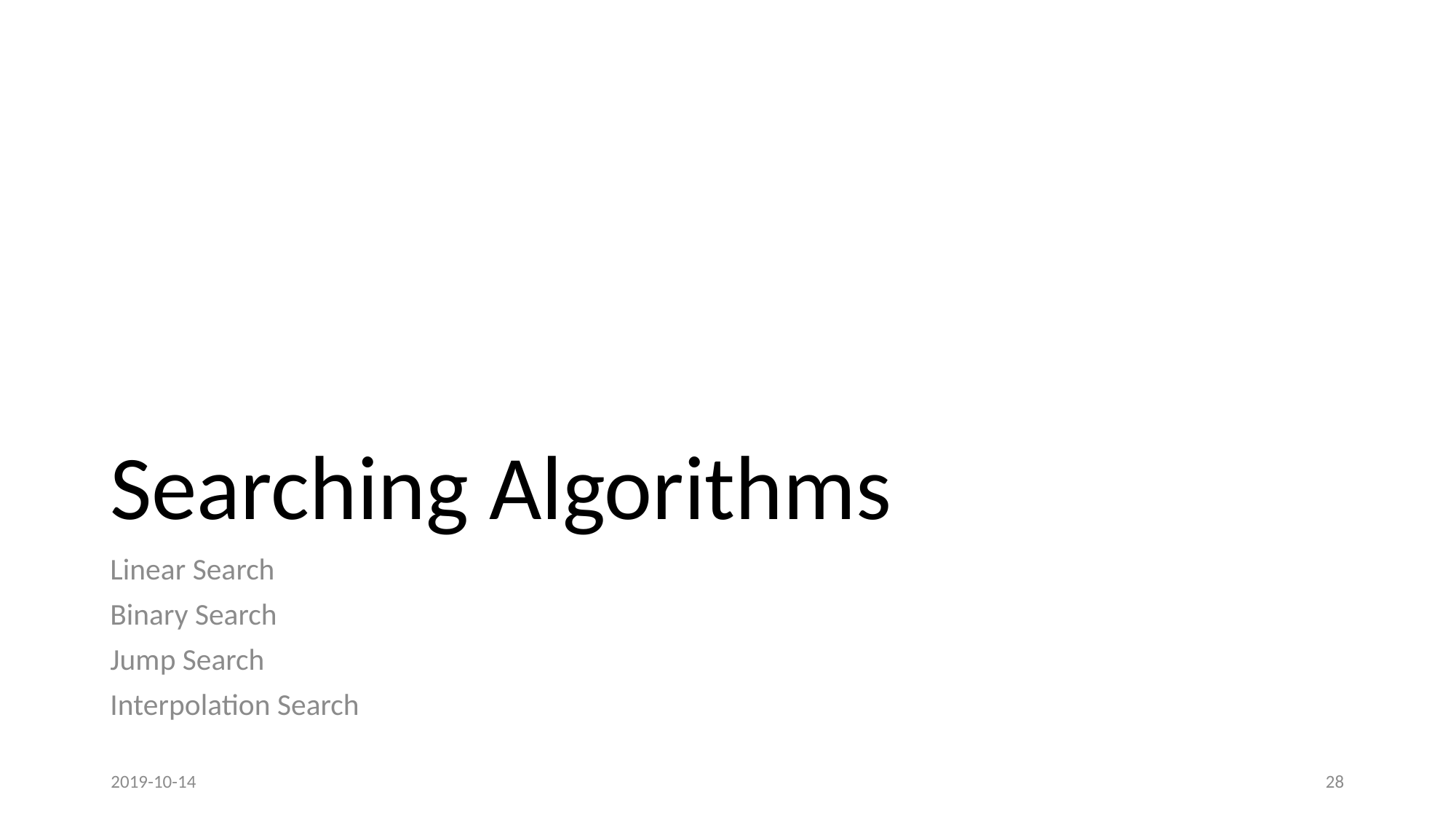

# Searching Algorithms
Linear Search
Binary Search
Jump Search
Interpolation Search
2019-10-14
28